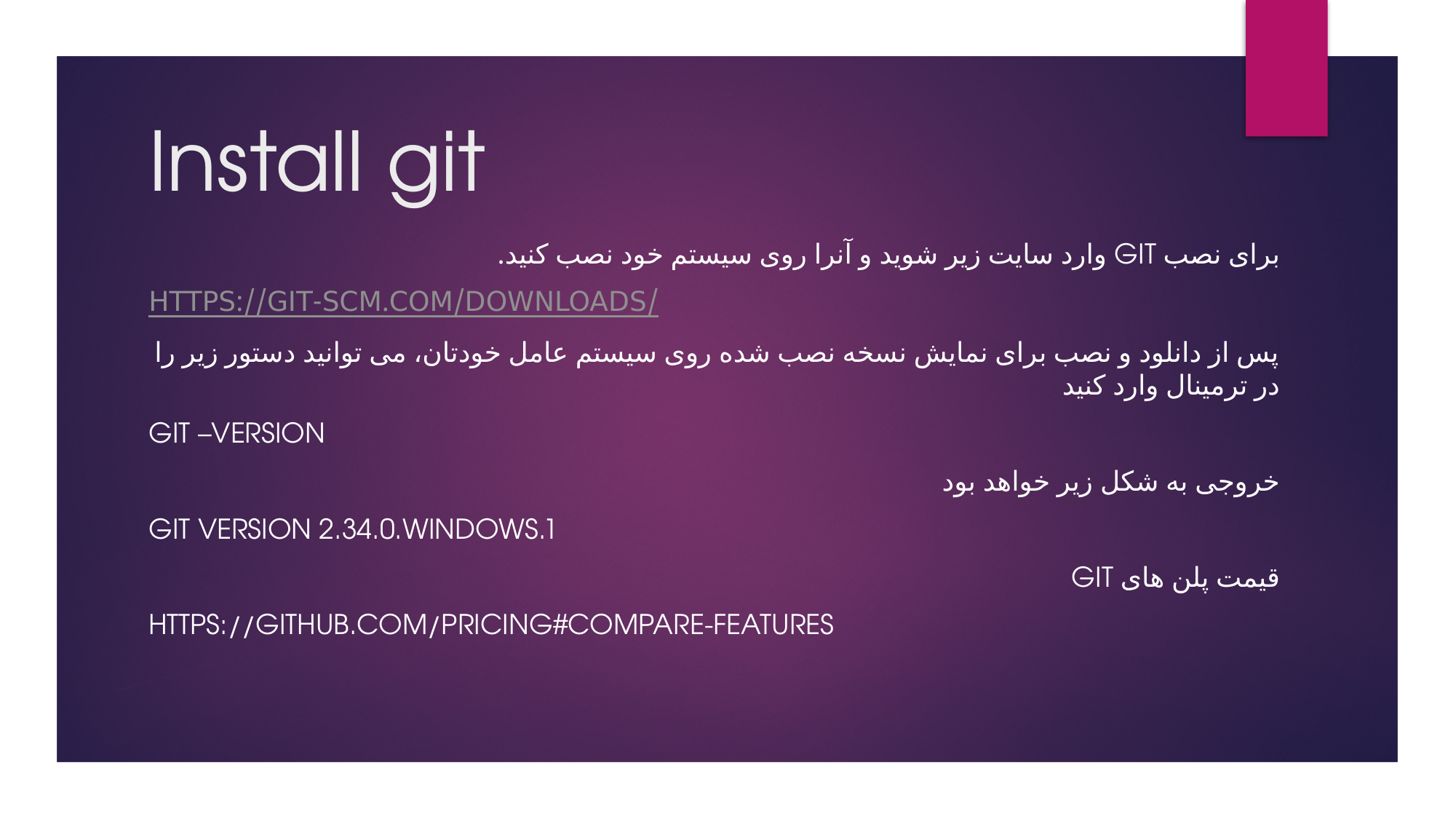

# Install git
برای نصب git وارد سایت زیر شوید و آنرا روی سیستم خود نصب کنید.
https://git-scm.com/downloads/
پس از دانلود و نصب برای نمایش نسخه نصب شده روی سیستم عامل خودتان، می توانید دستور زیر را در ترمینال وارد کنید
git –version
خروجی به شکل زیر خواهد بود
git version 2.34.0.windows.1
قیمت پلن های git
https://github.com/pricing#compare-features